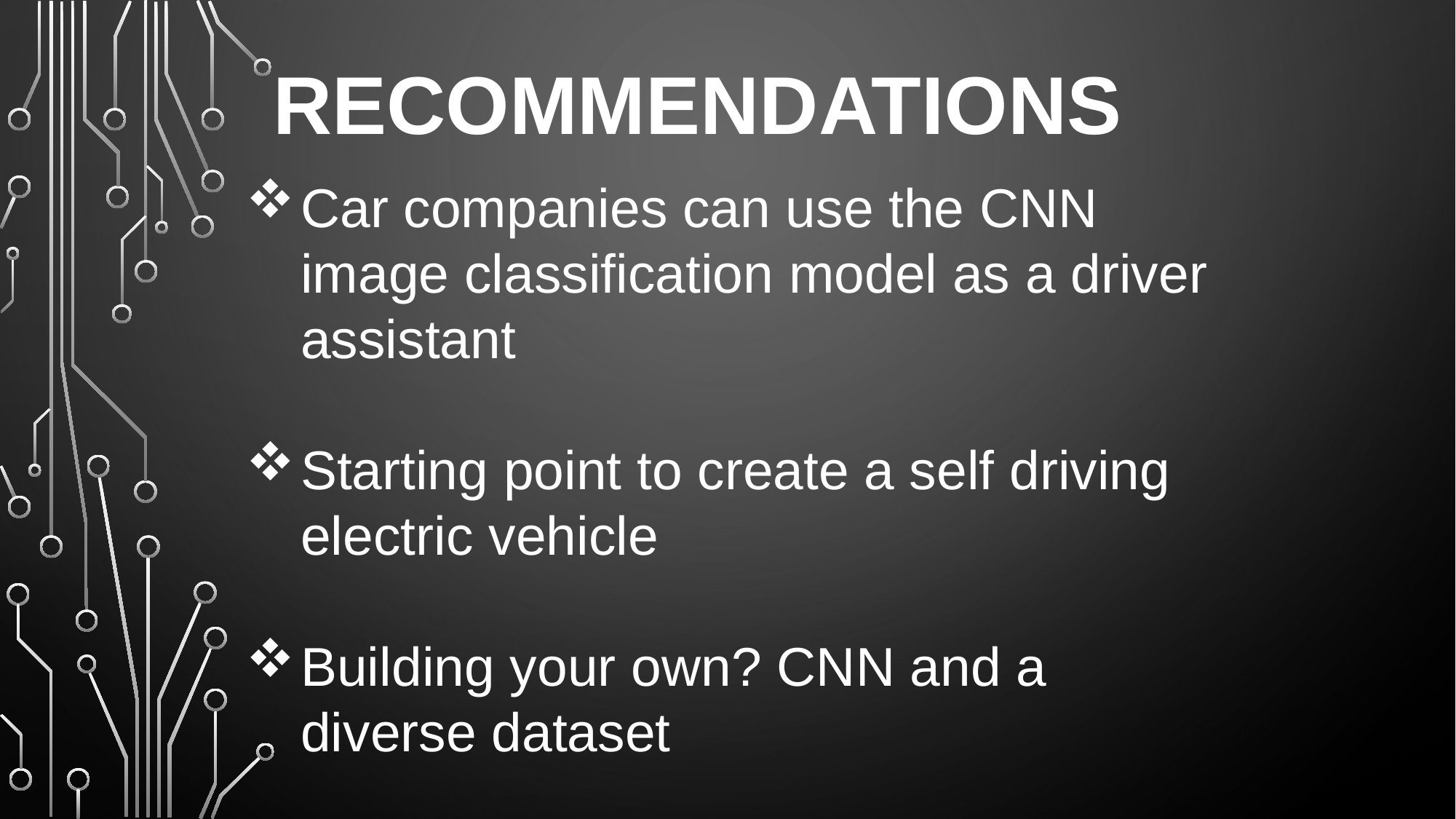

# recommendations
Car companies can use the CNN image classification model as a driver assistant

Starting point to create a self driving electric vehicle

Building your own? CNN and a diverse dataset